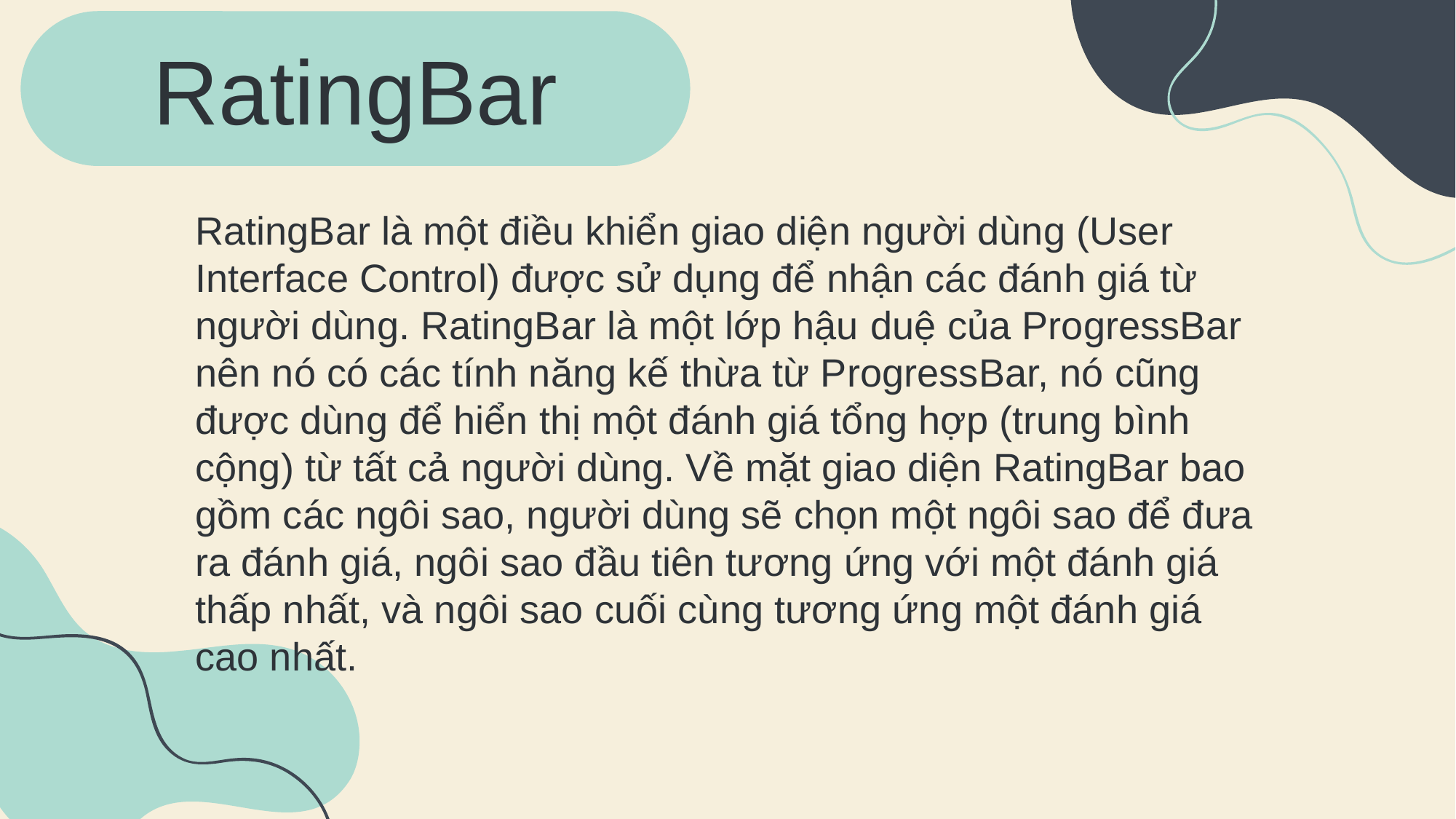

RatingBar
RatingBar là một điều khiển giao diện người dùng (User Interface Control) được sử dụng để nhận các đánh giá từ người dùng. RatingBar là một lớp hậu duệ của ProgressBar nên nó có các tính năng kế thừa từ ProgressBar, nó cũng được dùng để hiển thị một đánh giá tổng hợp (trung bình cộng) từ tất cả người dùng. Về mặt giao diện RatingBar bao gồm các ngôi sao, người dùng sẽ chọn một ngôi sao để đưa ra đánh giá, ngôi sao đầu tiên tương ứng với một đánh giá thấp nhất, và ngôi sao cuối cùng tương ứng một đánh giá cao nhất.